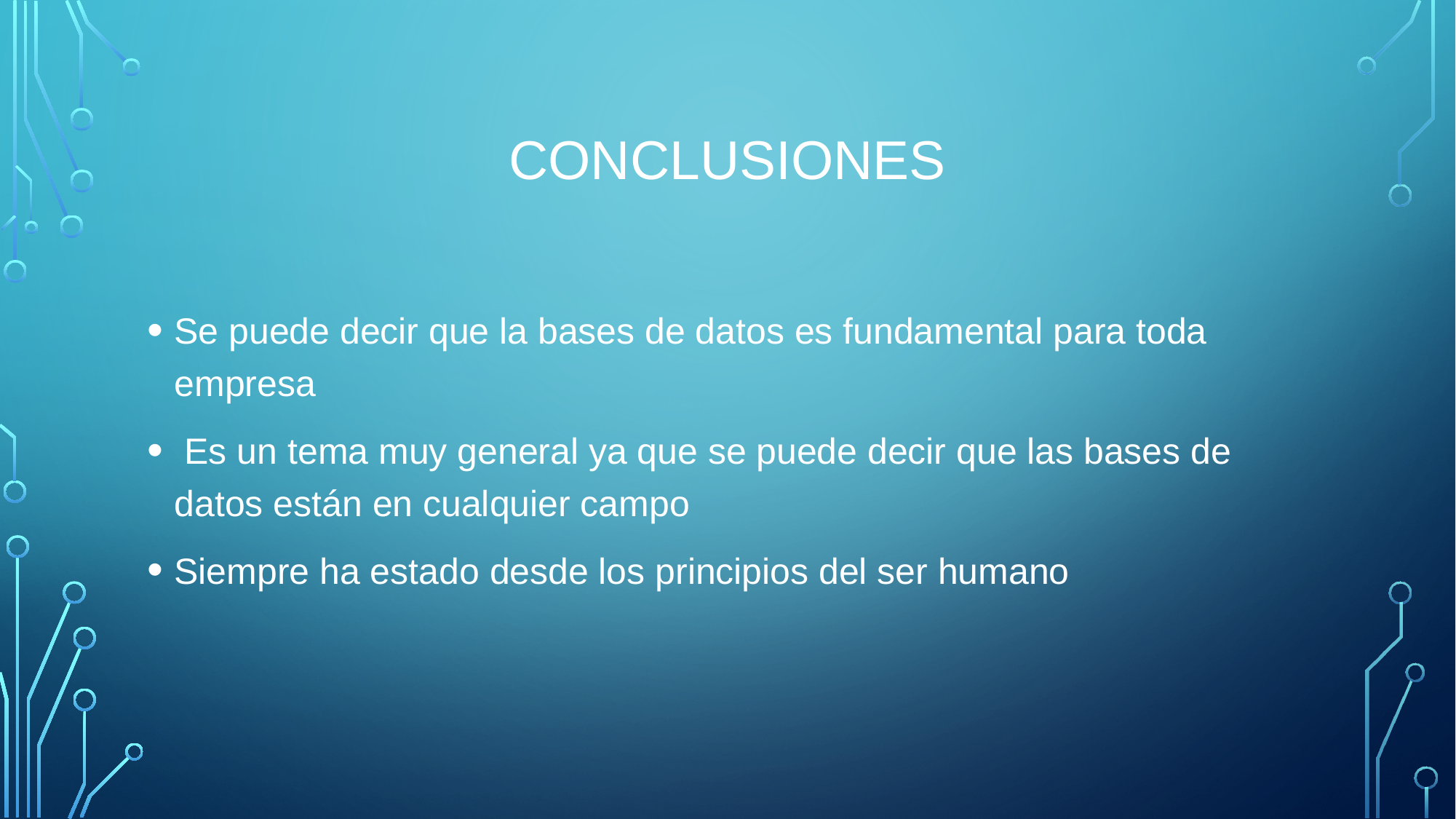

# Conclusiones
Se puede decir que la bases de datos es fundamental para toda empresa
 Es un tema muy general ya que se puede decir que las bases de datos están en cualquier campo
Siempre ha estado desde los principios del ser humano